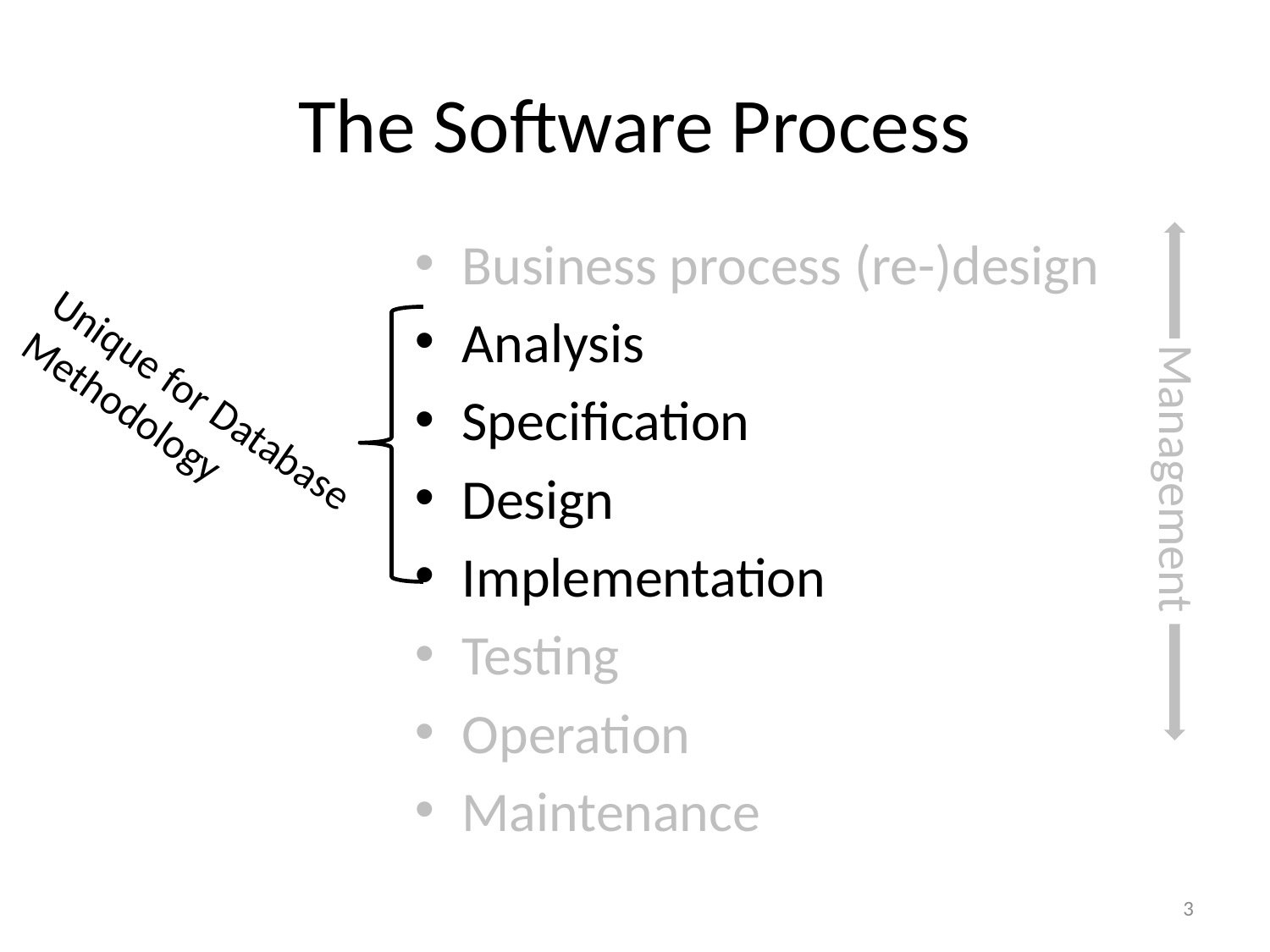

# The Software Process
Business process (re-)design
Analysis
Specification
Design
Implementation
Testing
Operation
Maintenance

Unique for Database Methodology
        Management

3